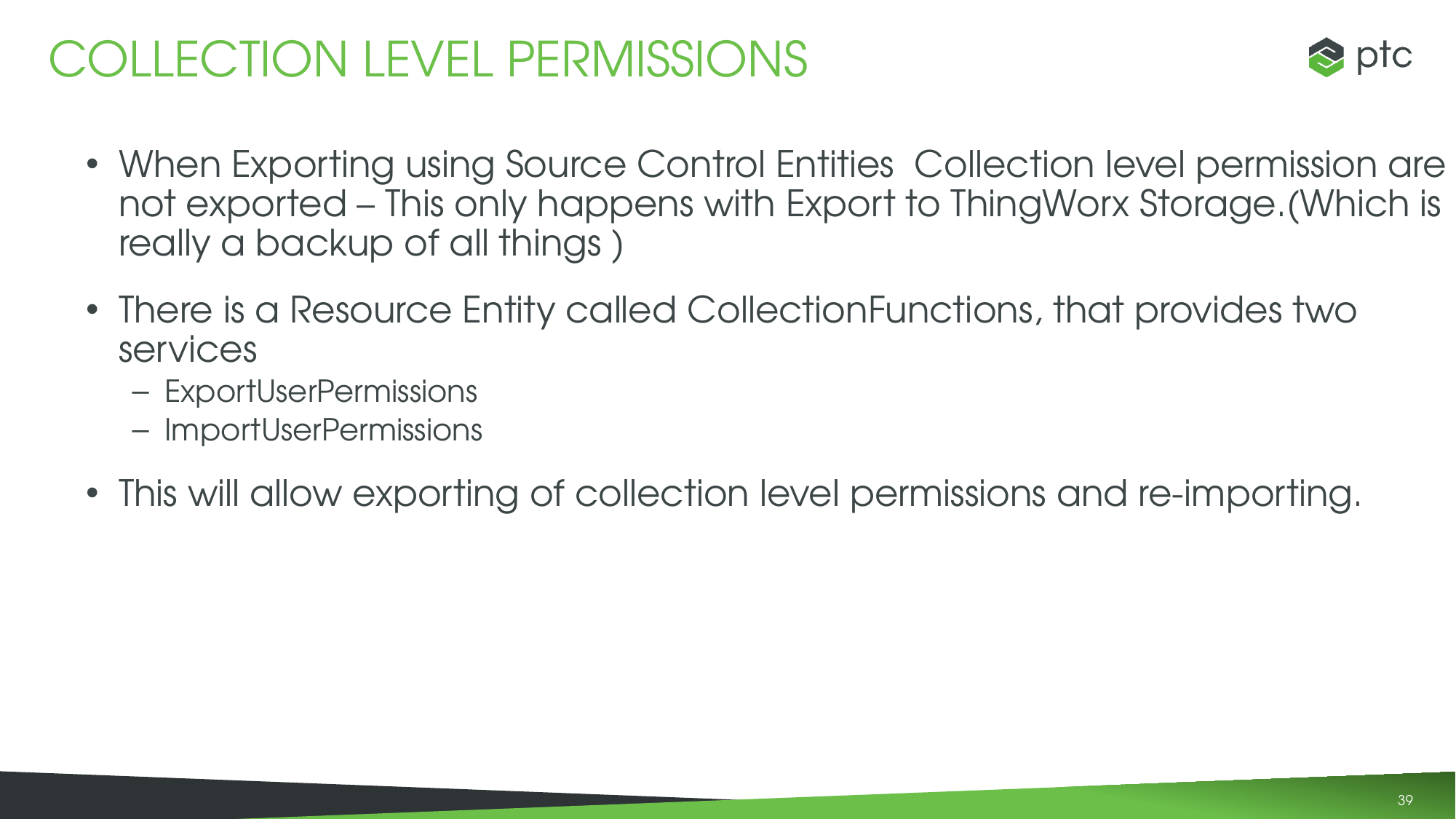

# Collection level permissions
When Exporting using Source Control Entities  Collection level permission are not exported – This only happens with Export to ThingWorx Storage.(Which is really a backup of all things )
There is a Resource Entity called CollectionFunctions, that provides two services
ExportUserPermissions
ImportUserPermissions
This will allow exporting of collection level permissions and re-importing.